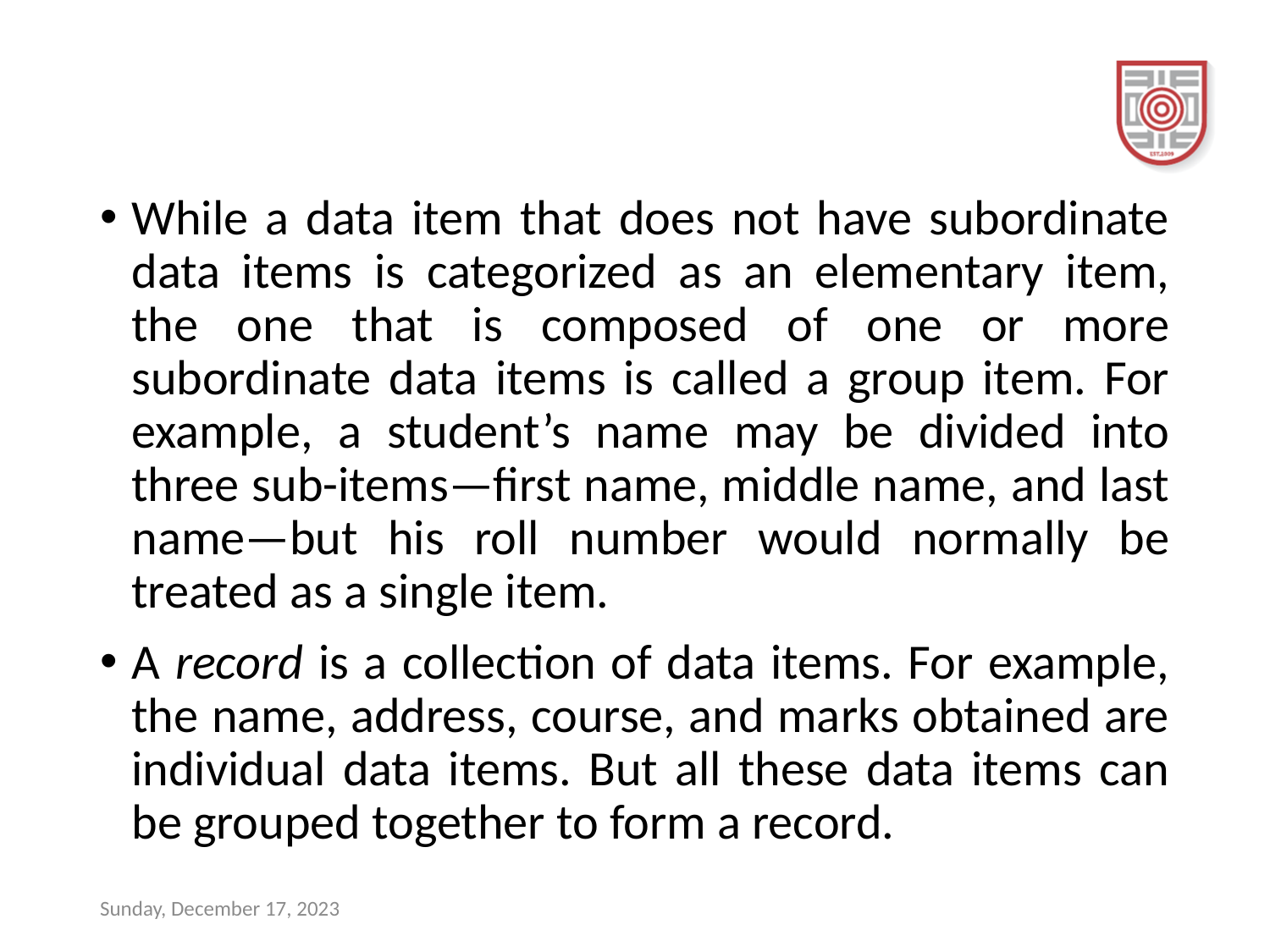

#
While a data item that does not have subordinate data items is categorized as an elementary item, the one that is composed of one or more subordinate data items is called a group item. For example, a student’s name may be divided into three sub-items—first name, middle name, and last name—but his roll number would normally be treated as a single item.
A record is a collection of data items. For example, the name, address, course, and marks obtained are individual data items. But all these data items can be grouped together to form a record.
Sunday, December 17, 2023